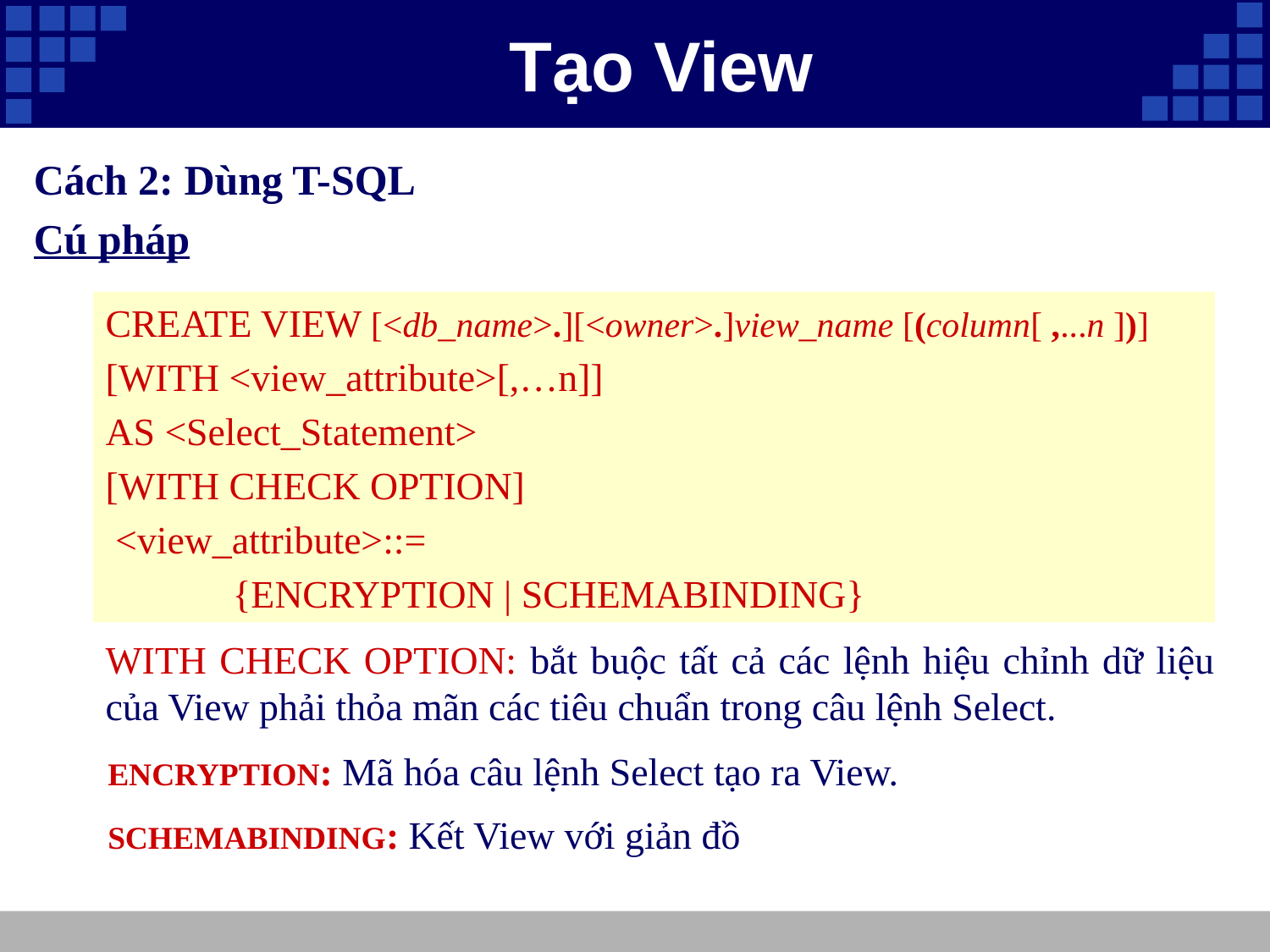

# Tạo View
Cách 2: Dùng T-SQL
Cú pháp
CREATE VIEW [<db_name>.][<owner>.]view_name [(column[ ,...n ])]
[WITH <view_attribute>[,…n]]
AS <Select_Statement>
[WITH CHECK OPTION]
 <view_attribute>::=
	{ENCRYPTION | SCHEMABINDING}

WITH CHECK OPTION: bắt buộc tất cả các lệnh hiệu chỉnh dữ liệu của View phải thỏa mãn các tiêu chuẩn trong câu lệnh Select.
ENCRYPTION: Mã hóa câu lệnh Select tạo ra View.
SCHEMABINDING: Kết View với giản đồ